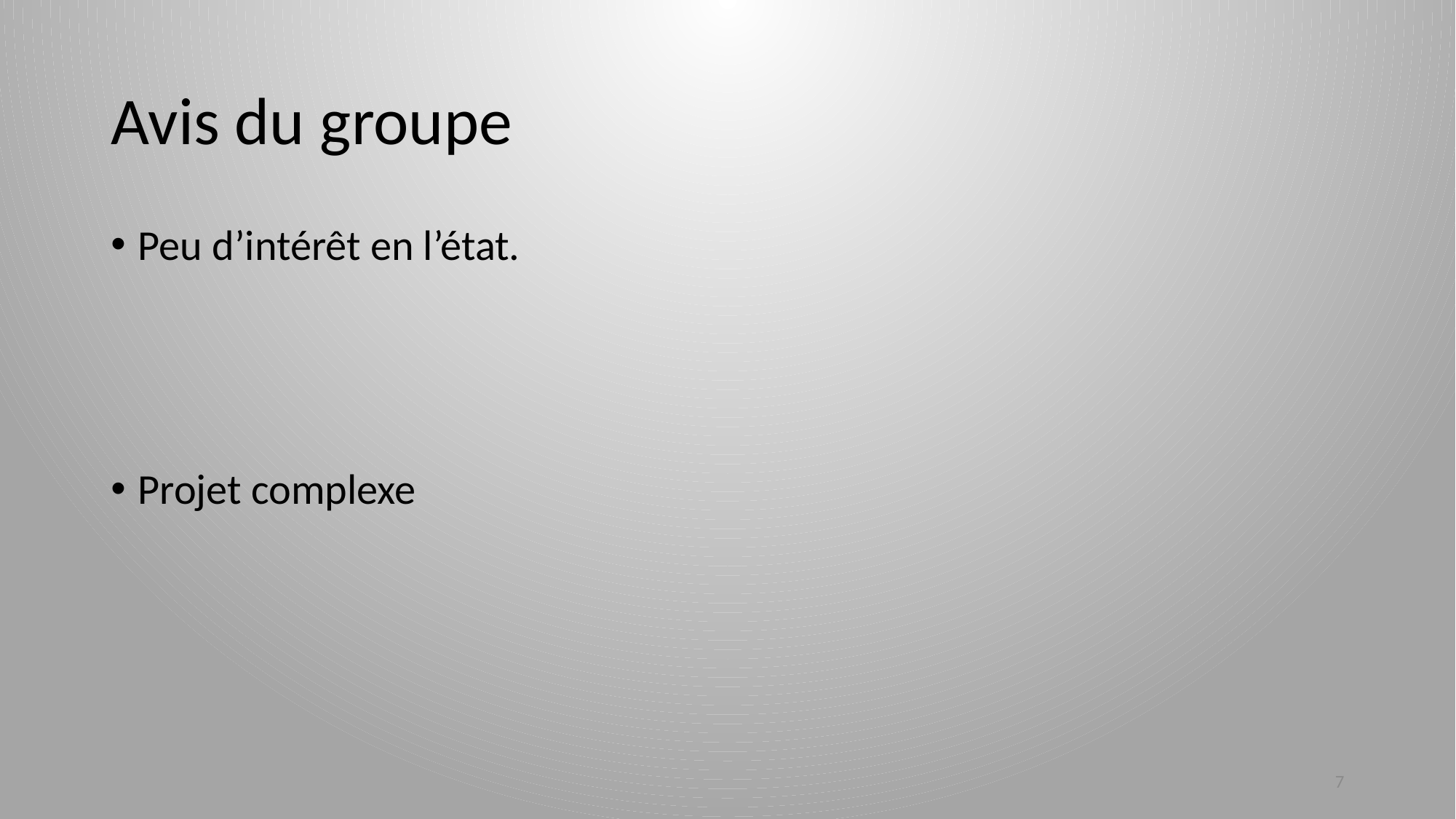

# Avis du groupe
Peu d’intérêt en l’état.

Projet complexe

7